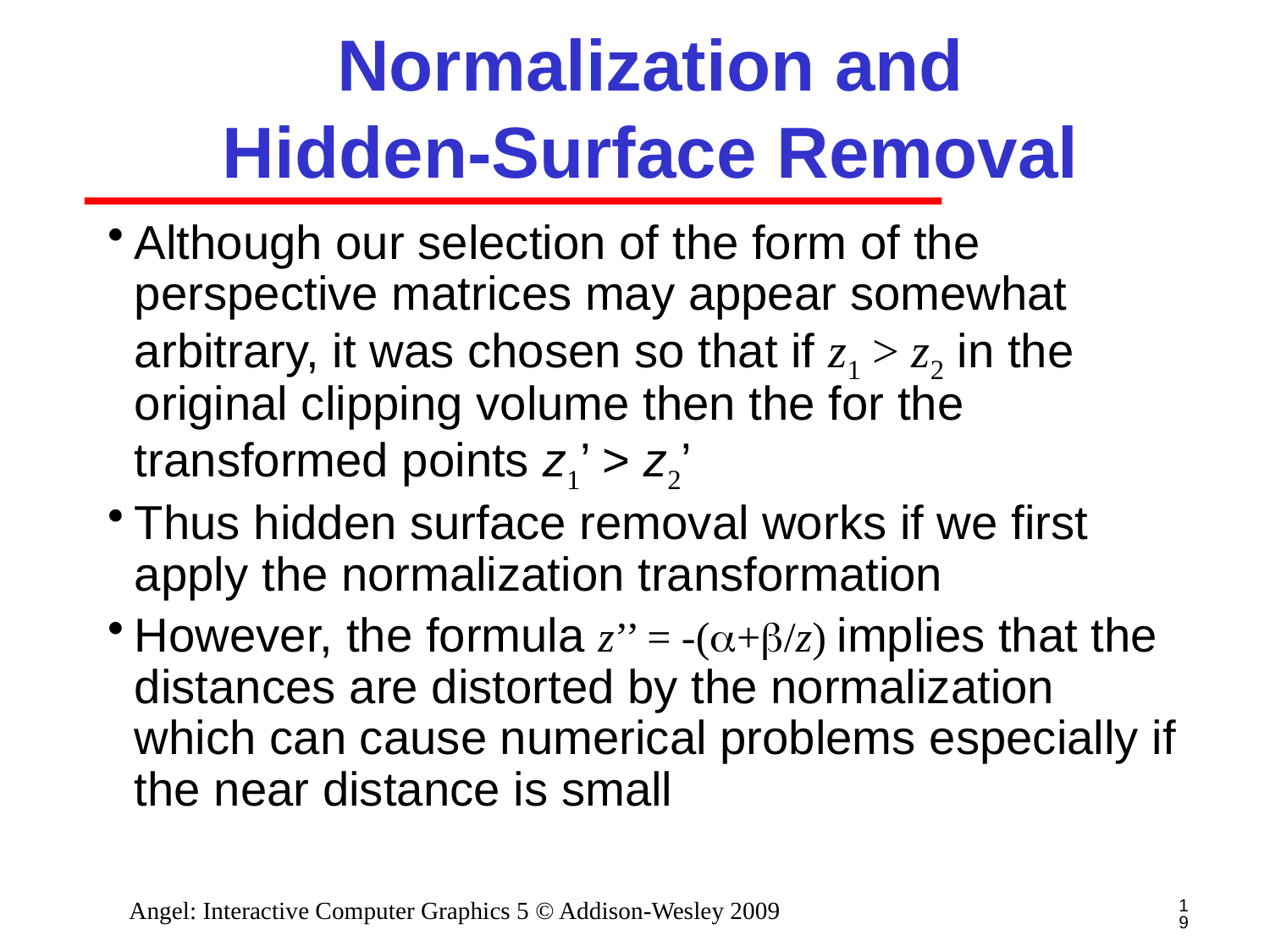

# Normalization and Hidden-Surface Removal
Although our selection of the form of the perspective matrices may appear somewhat arbitrary, it was chosen so that if z1 > z2 in the original clipping volume then the for the transformed points z1’ > z2’
Thus hidden surface removal works if we first apply the normalization transformation
However, the formula z’’ = -(α+β/z) implies that the distances are distorted by the normalization which can cause numerical problems especially if the near distance is small

19
Angel: Interactive Computer Graphics 5 © Addison-Wesley 2009